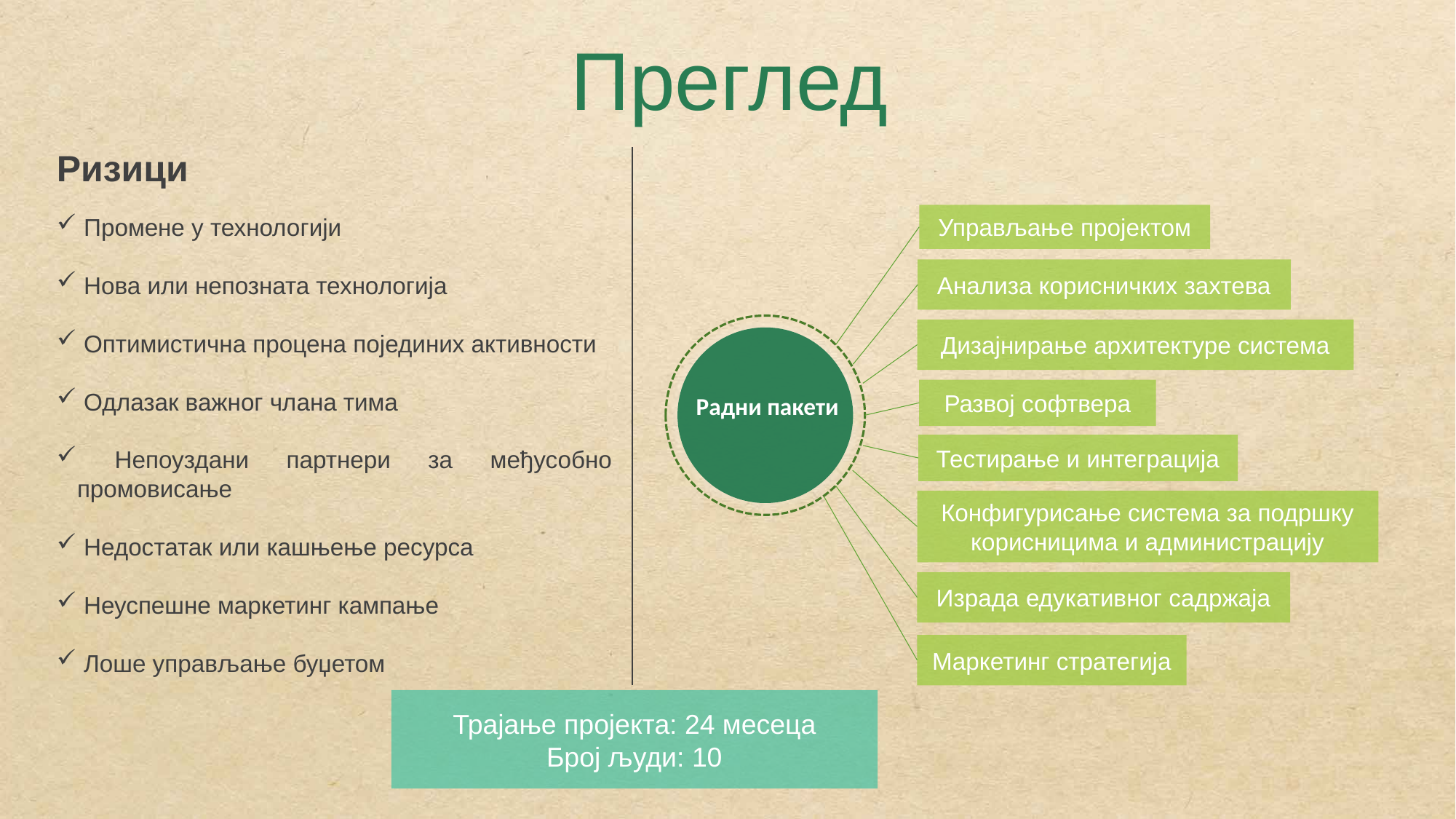

Преглед
Ризици
 Промене у технологији

 Нова или непозната технологија

 Оптимистична процена појединих активности

 Одлазак важног члана тима

 Непоуздани партнери за међусобно промовисање

 Недостатак или кашњење ресурса

 Неуспешне маркетинг кампање

 Лоше управљање буџетом
Управљање пројектом
Анализа корисничких захтева

Дизајнирање архитектуре система
Развој софтвера
Радни пакети
Тестирање и интеграција
Конфигурисање система за подршку корисницима и администрацију
Израда едукативног садржаја
Маркетинг стратегија
Трајање пројекта: 24 месеца
Број људи: 10